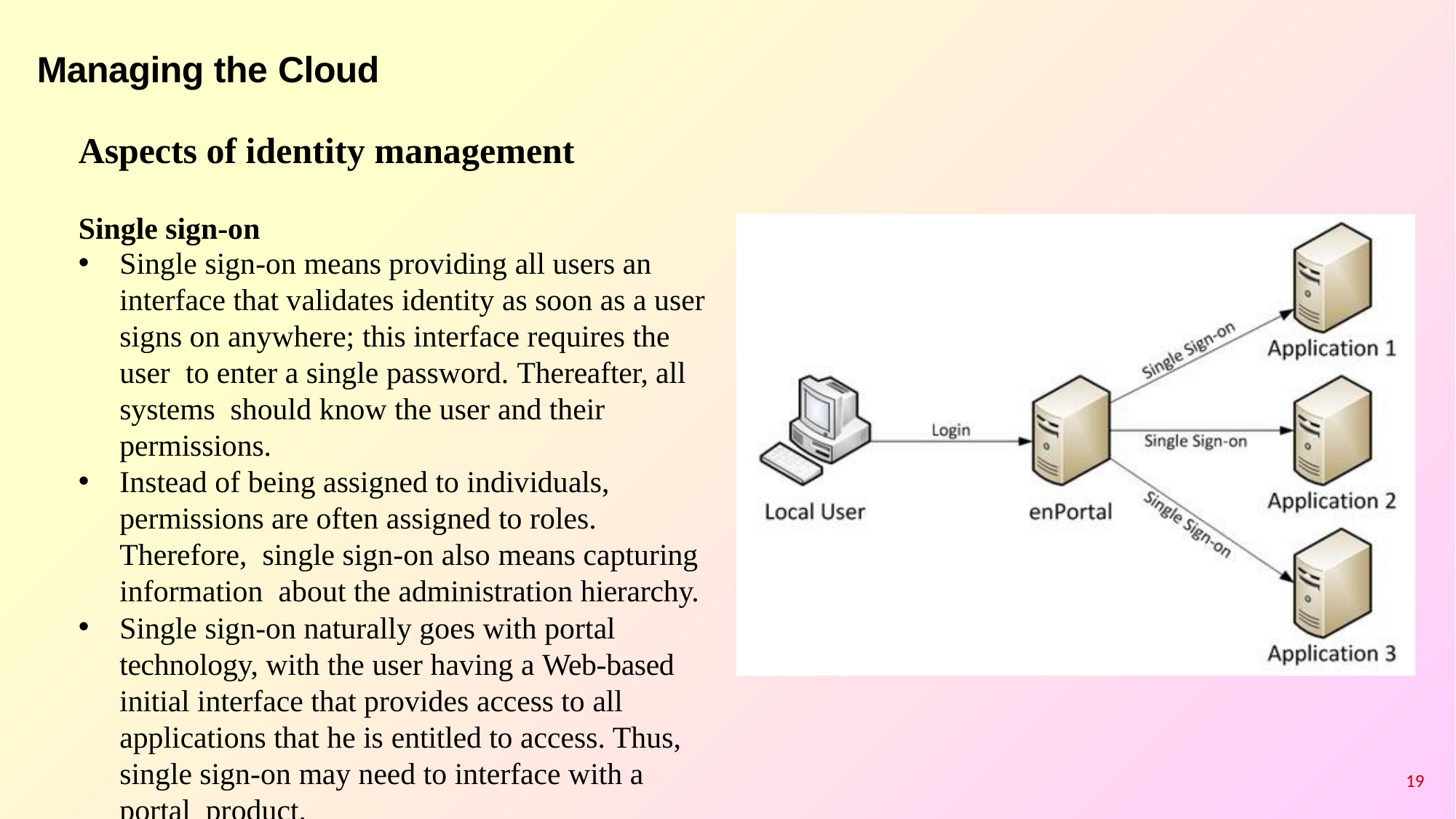

# Managing the Cloud
Aspects of identity management

Single sign-on

Single sign-on means providing all users an  interface that validates identity as soon as a user  signs on anywhere; this interface requires the user  to enter a single password. Thereafter, all systems  should know the user and their permissions.
Instead of being assigned to individuals,  permissions are often assigned to roles. Therefore,  single sign-on also means capturing information  about the administration hierarchy.
Single sign-on naturally goes with portal  technology, with the user having a Web-based  initial interface that provides access to all  applications that he is entitled to access. Thus,  single sign-on may need to interface with a portal  product.
19